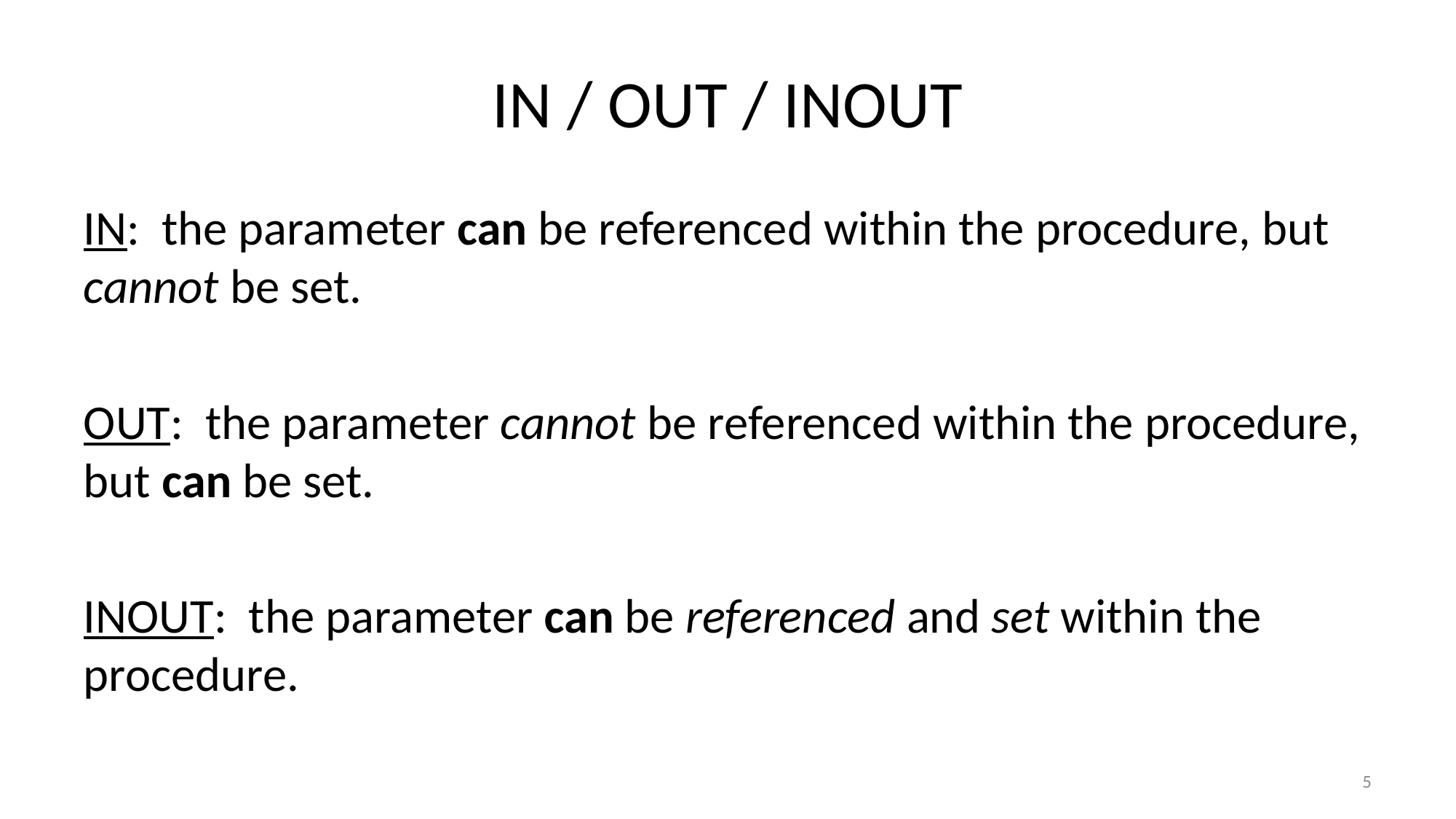

# IN / OUT / INOUT
IN:  the parameter can be referenced within the procedure, but cannot be set.

OUT:  the parameter cannot be referenced within the procedure, but can be set.

INOUT:  the parameter can be referenced and set within the procedure.

5